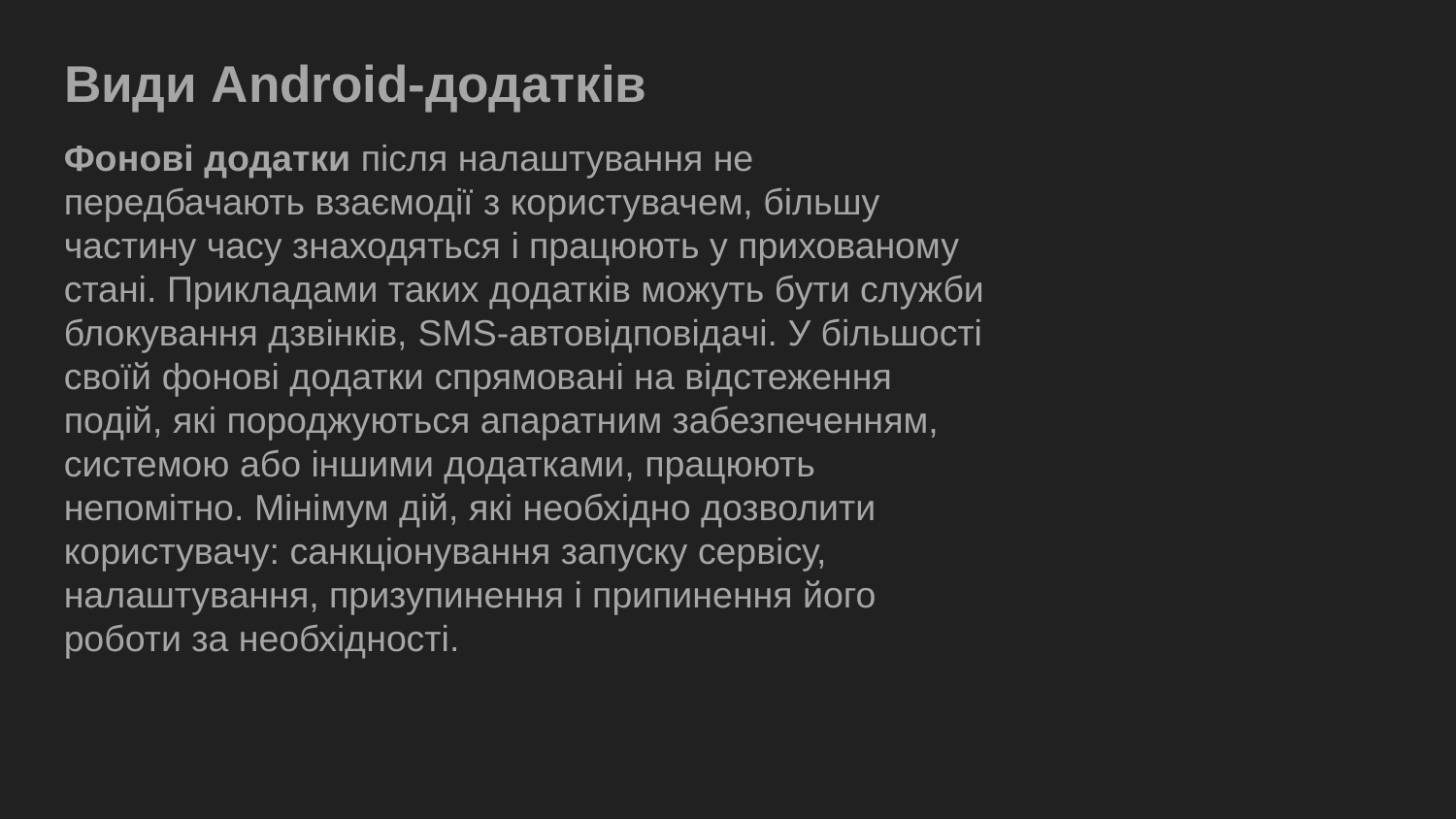

# Види Android-додатків
Фонові додатки після налаштування не передбачають взаємодії з користувачем, більшу частину часу знаходяться і працюють у прихованому стані. Прикладами таких додатків можуть бути служби блокування дзвінків, SMS-автовідповідачі. У більшості своїй фонові додатки спрямовані на відстеження подій, які породжуються апаратним забезпеченням, системою або іншими додатками, працюють непомітно. Мінімум дій, які необхідно дозволити користувачу: санкціонування запуску сервісу, налаштування, призупинення і припинення його роботи за необхідності.